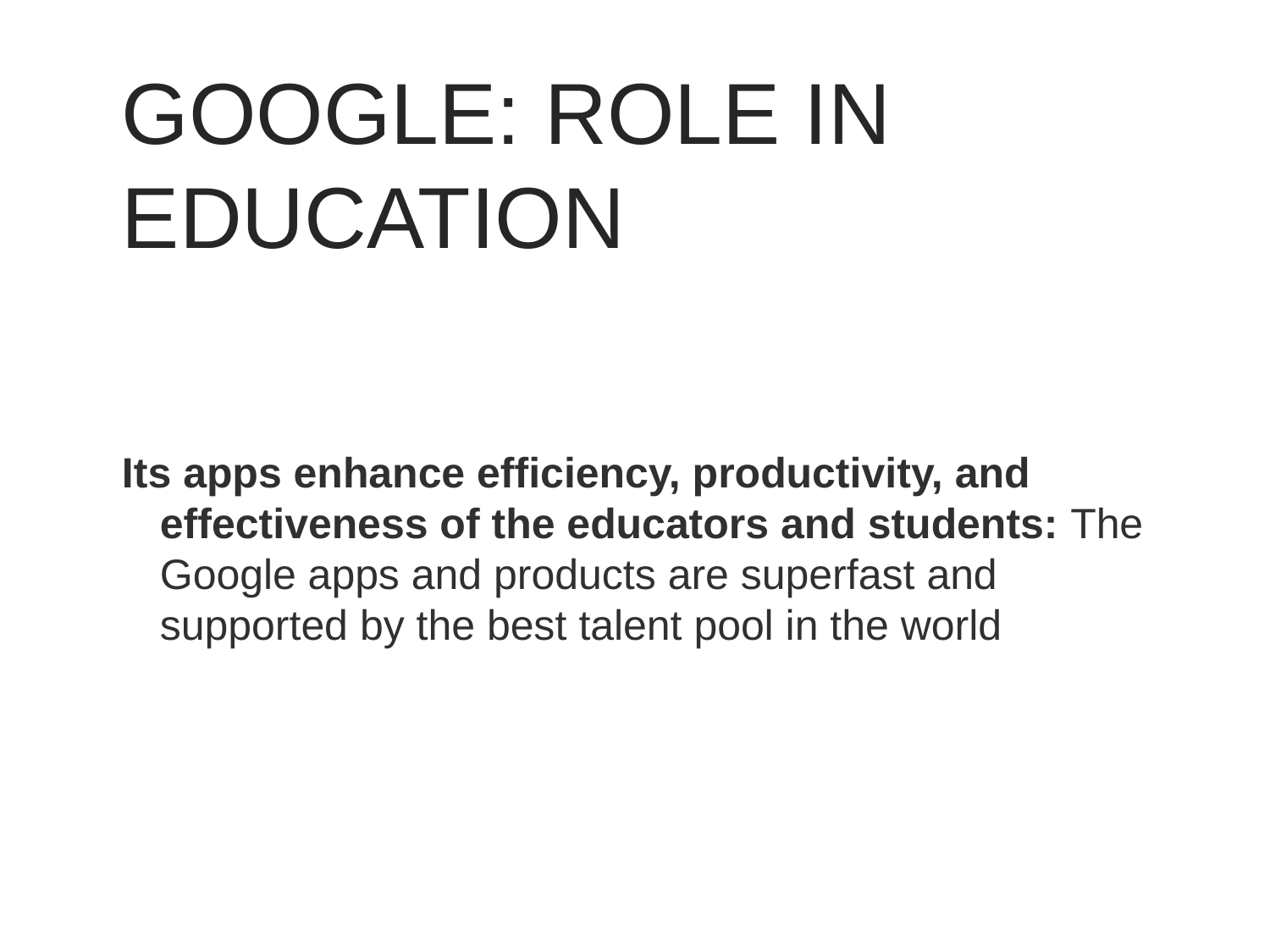

# GOOGLE: ROLE IN EDUCATION
Its apps enhance efficiency, productivity, and effectiveness of the educators and students: The Google apps and products are superfast and supported by the best talent pool in the world